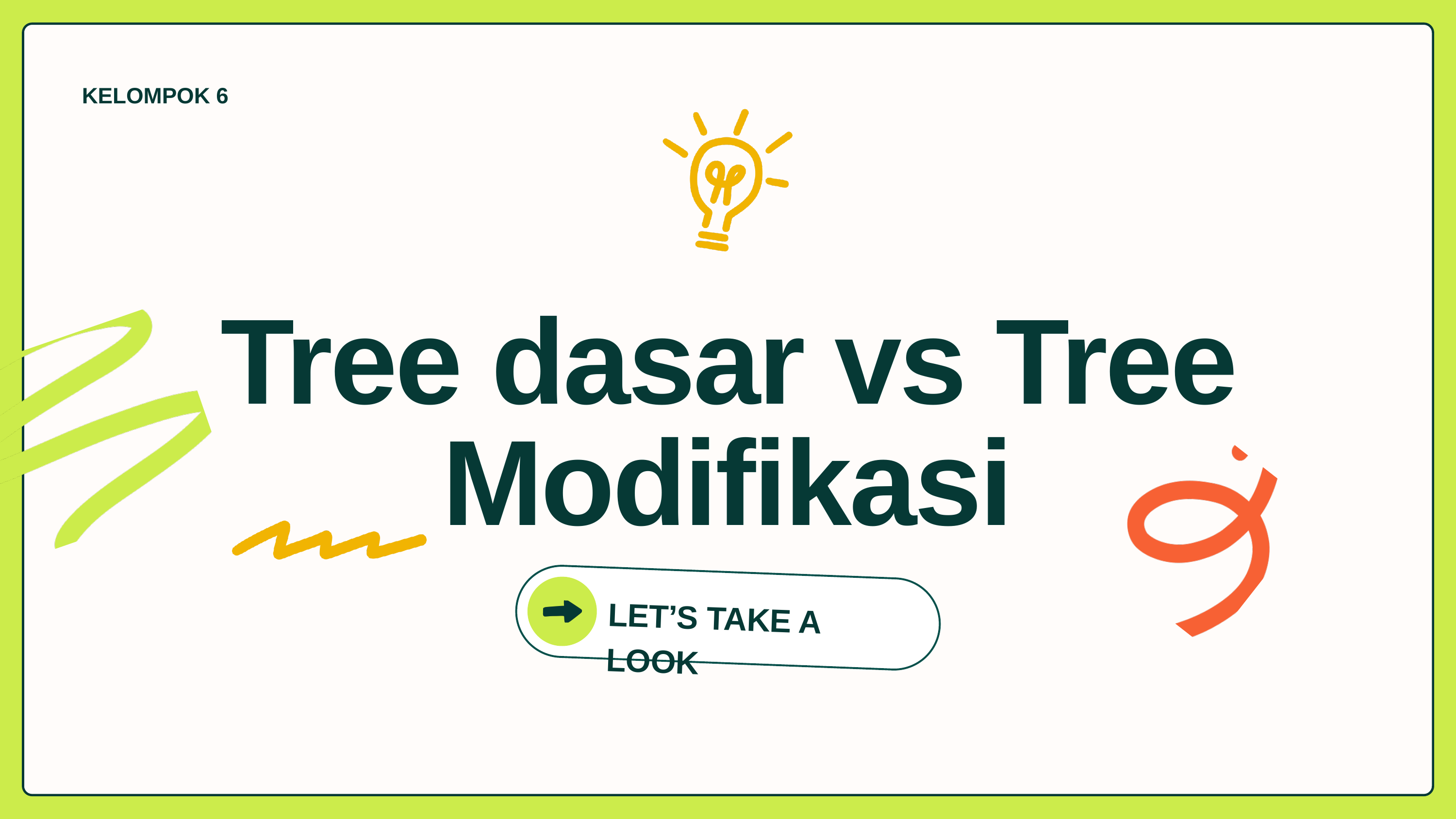

KELOMPOK 6

Tree dasar vs Tree Modifikasi

LET’S TAKE A LOOK